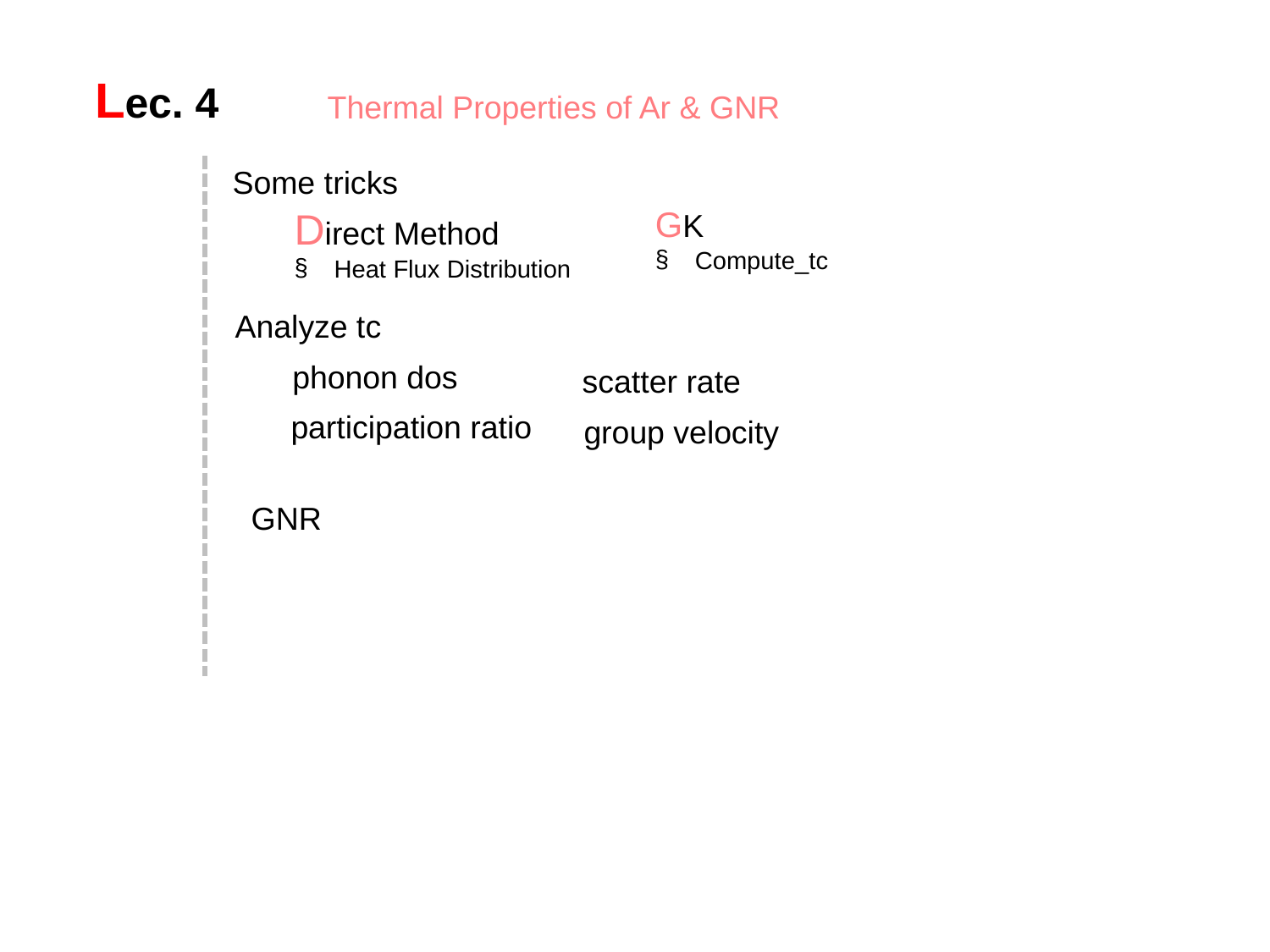

Lec. 4
Thermal Properties of Ar & GNR
Some tricks
Direct Method
Heat Flux Distribution
GK
Compute_tc
Analyze tc
phonon dos
scatter rate
participation ratio
group velocity
GNR